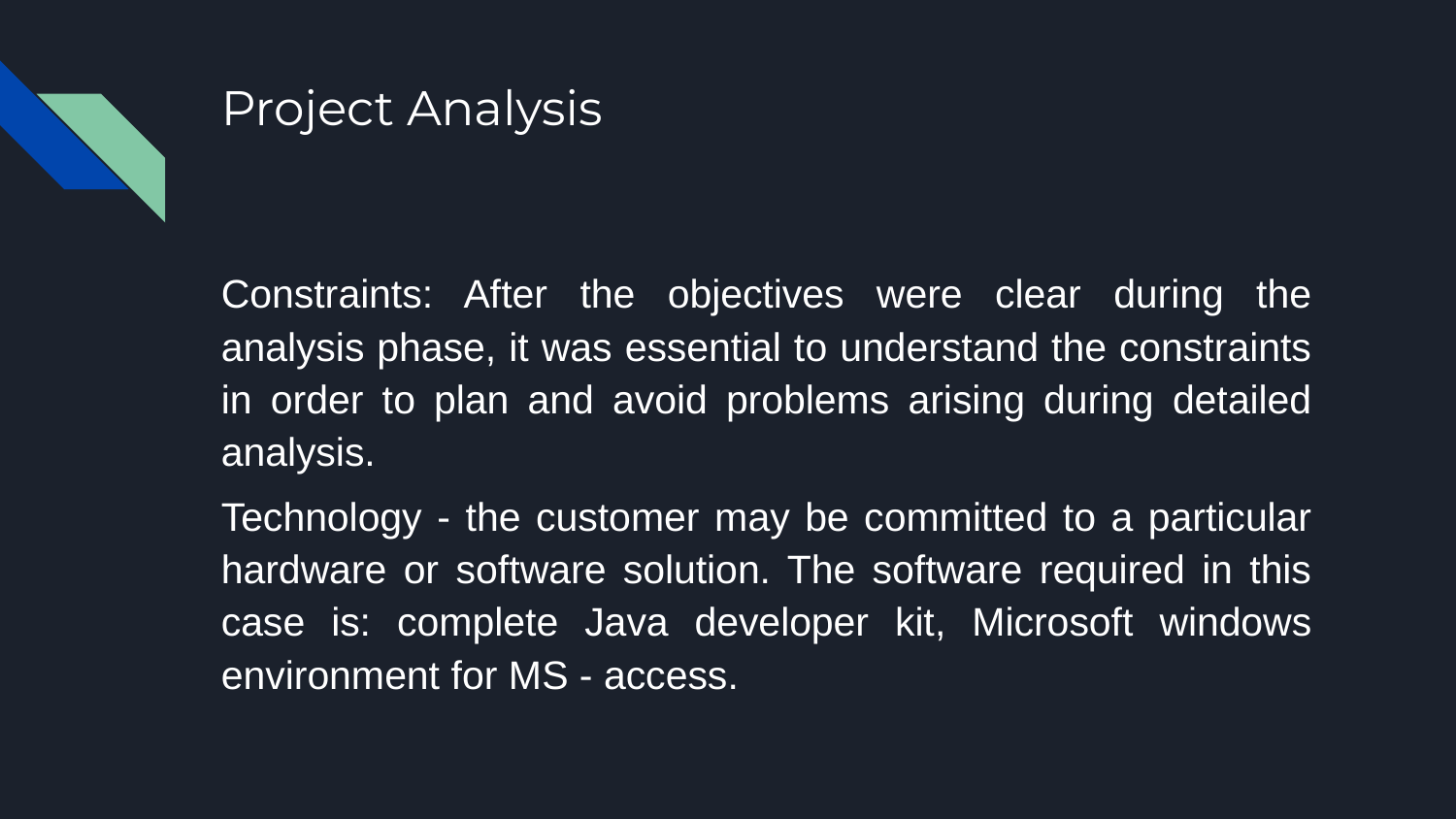

# Project Analysis
Constraints: After the objectives were clear during the analysis phase, it was essential to understand the constraints in order to plan and avoid problems arising during detailed analysis.
Technology - the customer may be committed to a particular hardware or software solution. The software required in this case is: complete Java developer kit, Microsoft windows environment for MS - access.